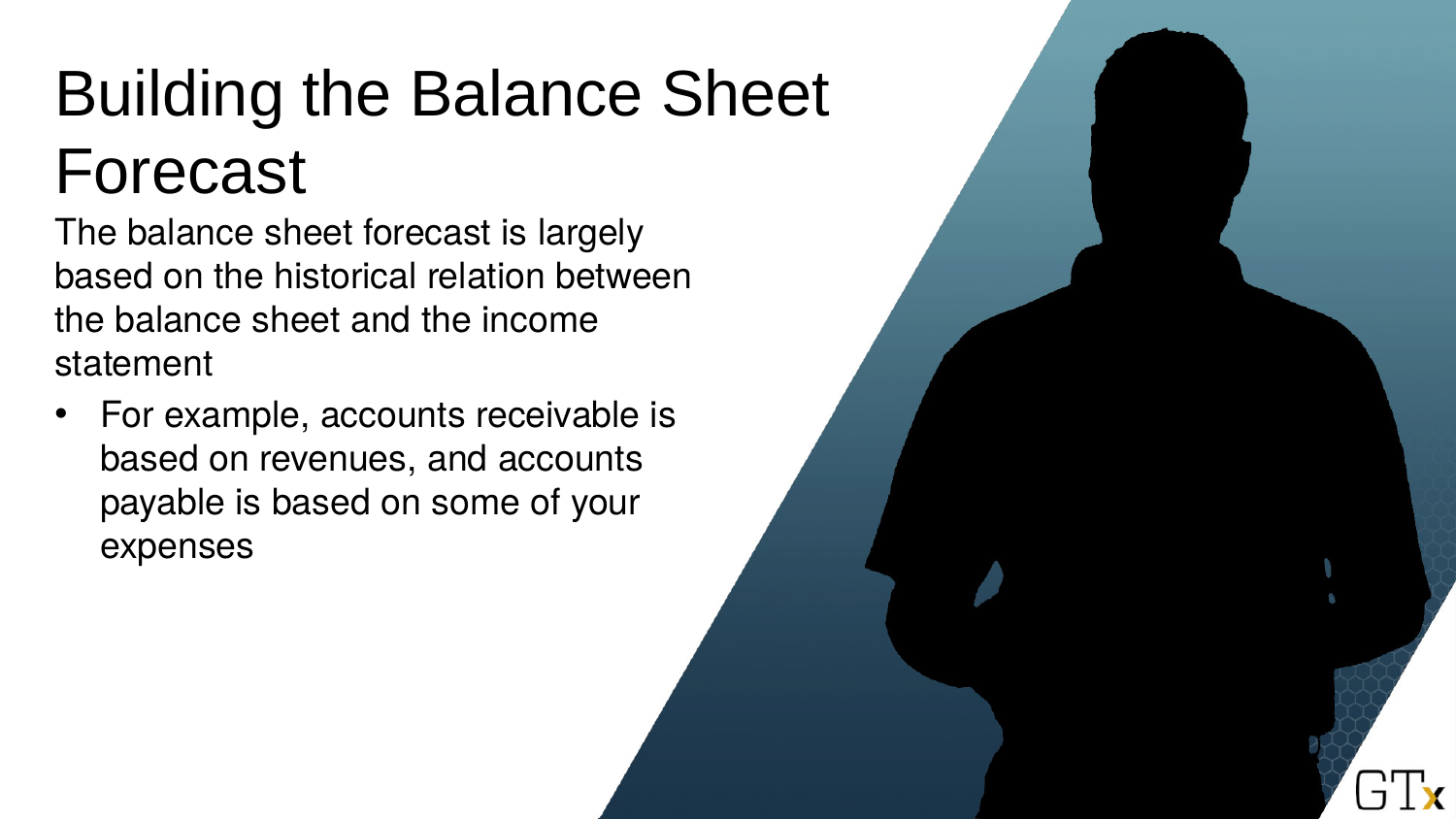

# Building the Balance Sheet Forecast
The balance sheet forecast is largely based on the historical relation between the balance sheet and the income statement
For example, accounts receivable is based on revenues, and accounts payable is based on some of your expenses